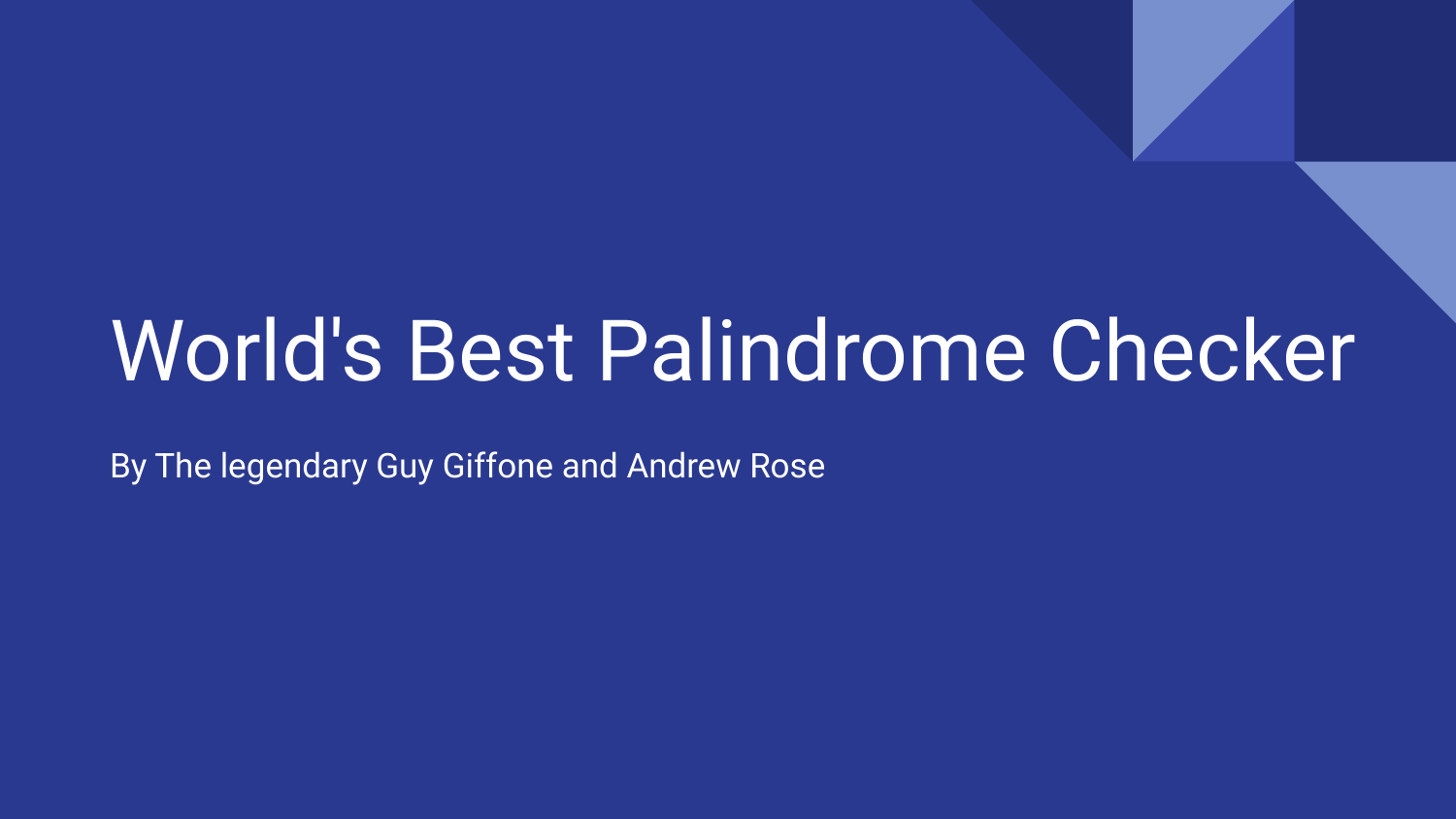

# World's Best Palindrome Checker
By The legendary Guy Giffone and Andrew Rose